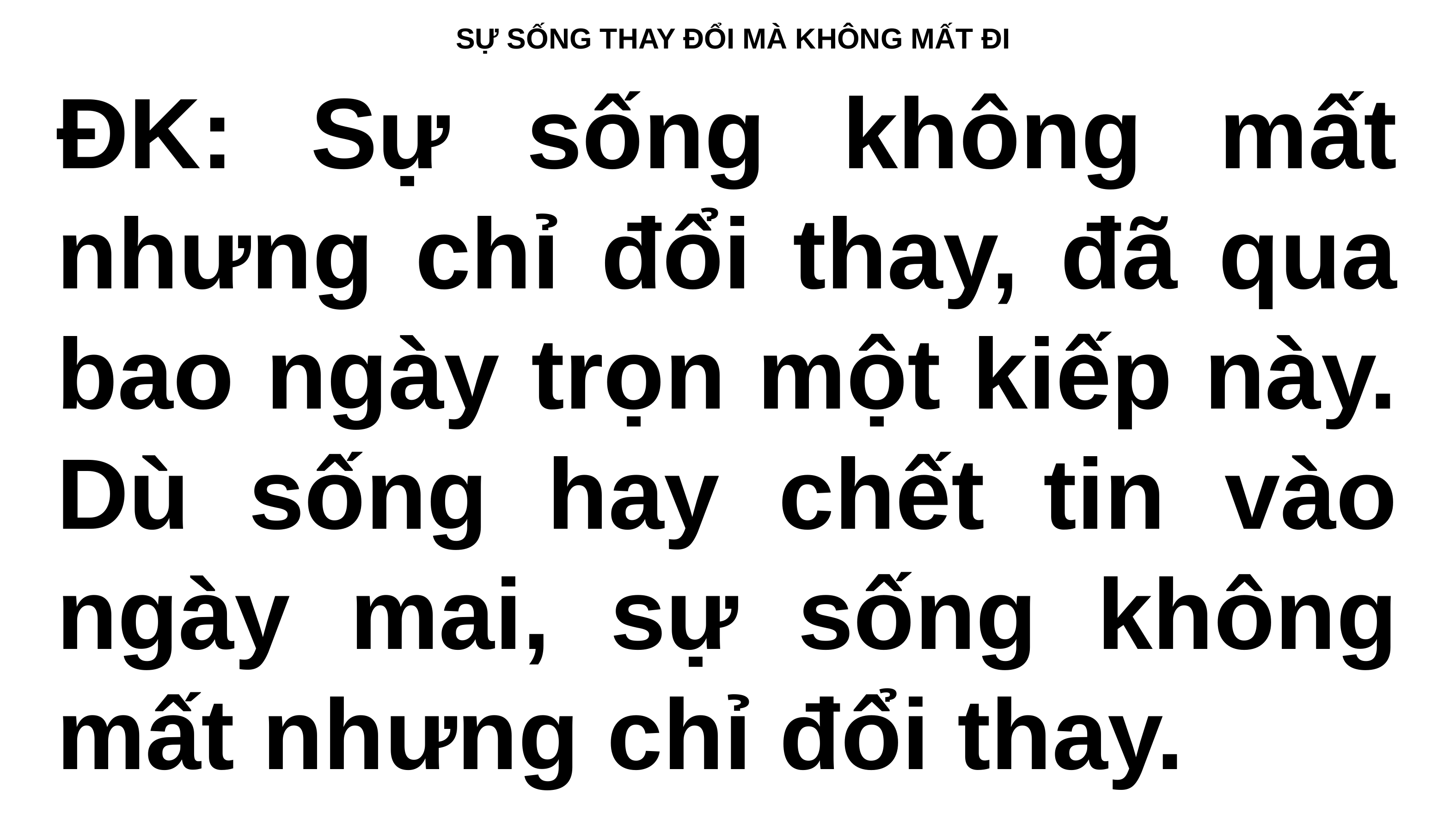

SỰ SỐNG THAY ĐỔI MÀ KHÔNG MẤT ĐI
ĐK: Sự sống không mất nhưng chỉ đổi thay, đã qua bao ngày trọn một kiếp này. Dù sống hay chết tin vào ngày mai, sự sống không mất nhưng chỉ đổi thay.